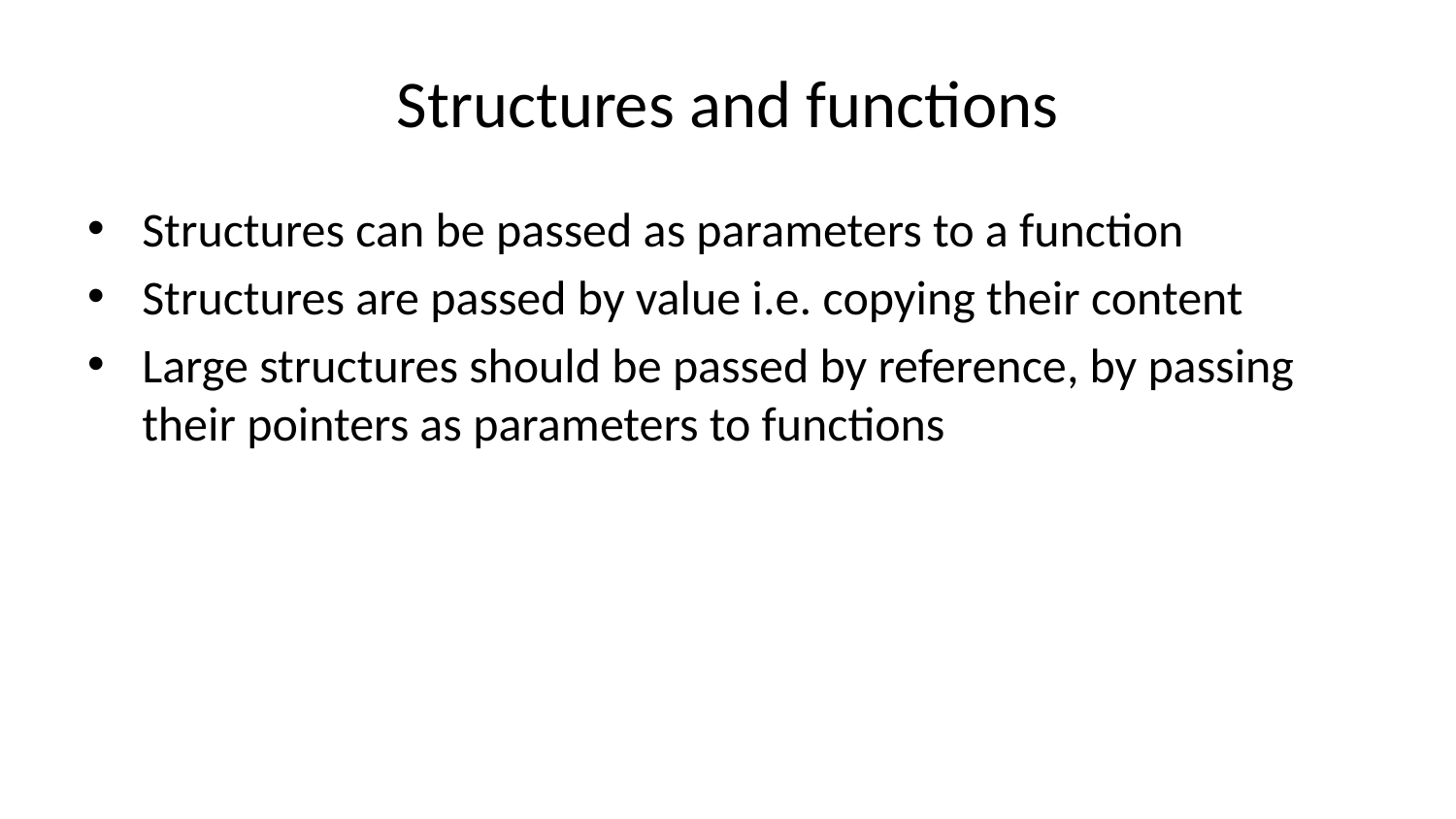

# Structures and functions
Structures can be passed as parameters to a function
Structures are passed by value i.e. copying their content
Large structures should be passed by reference, by passing their pointers as parameters to functions